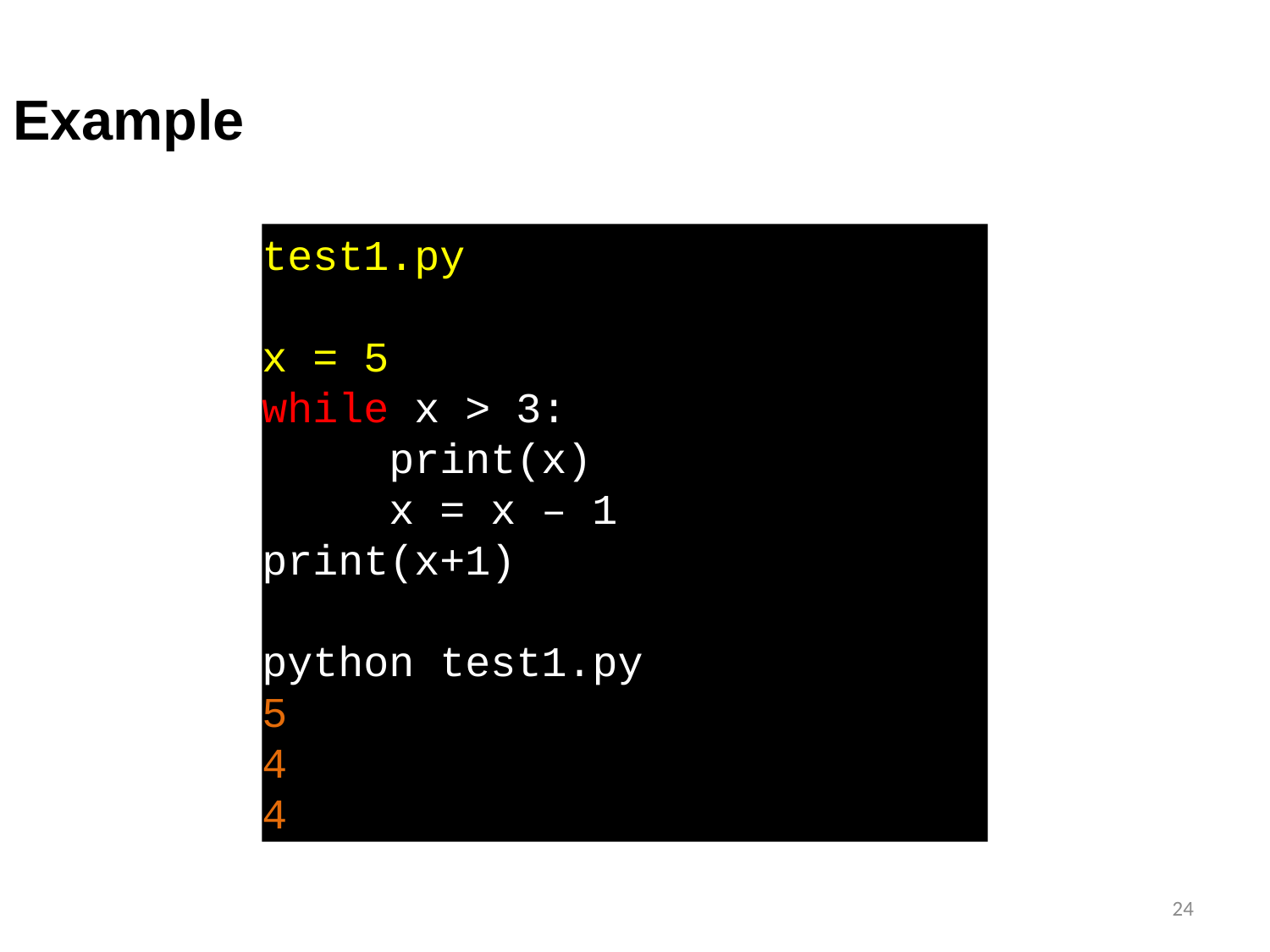

Example
test1.py

x = 5
while x > 3:
	print(x)
	x = x – 1
print(x+1)

python test1.py
5
4
4
24